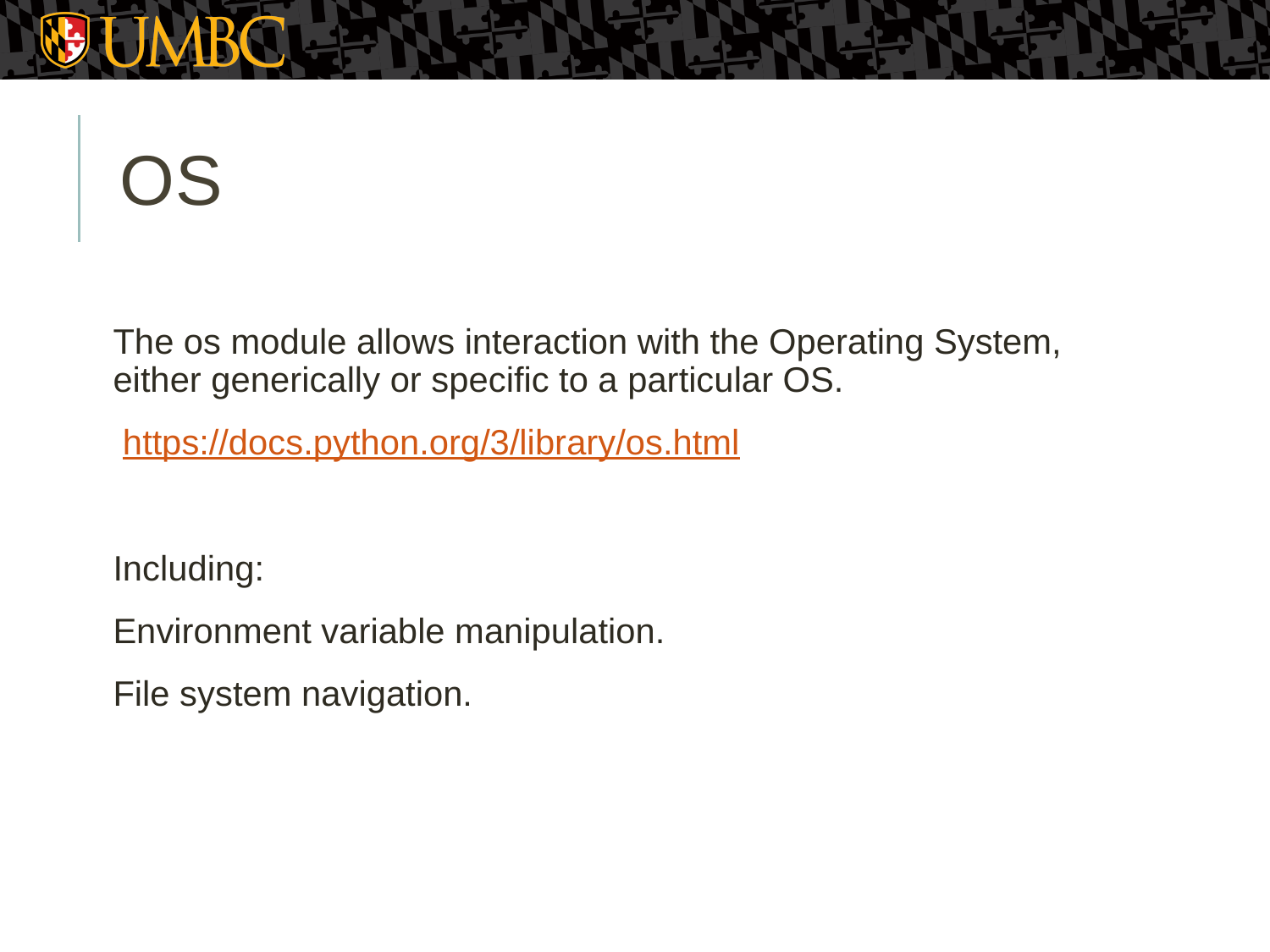

# OS
The os module allows interaction with the Operating System, either generically or specific to a particular OS.
 https://docs.python.org/3/library/os.html

Including:
Environment variable manipulation.
File system navigation.